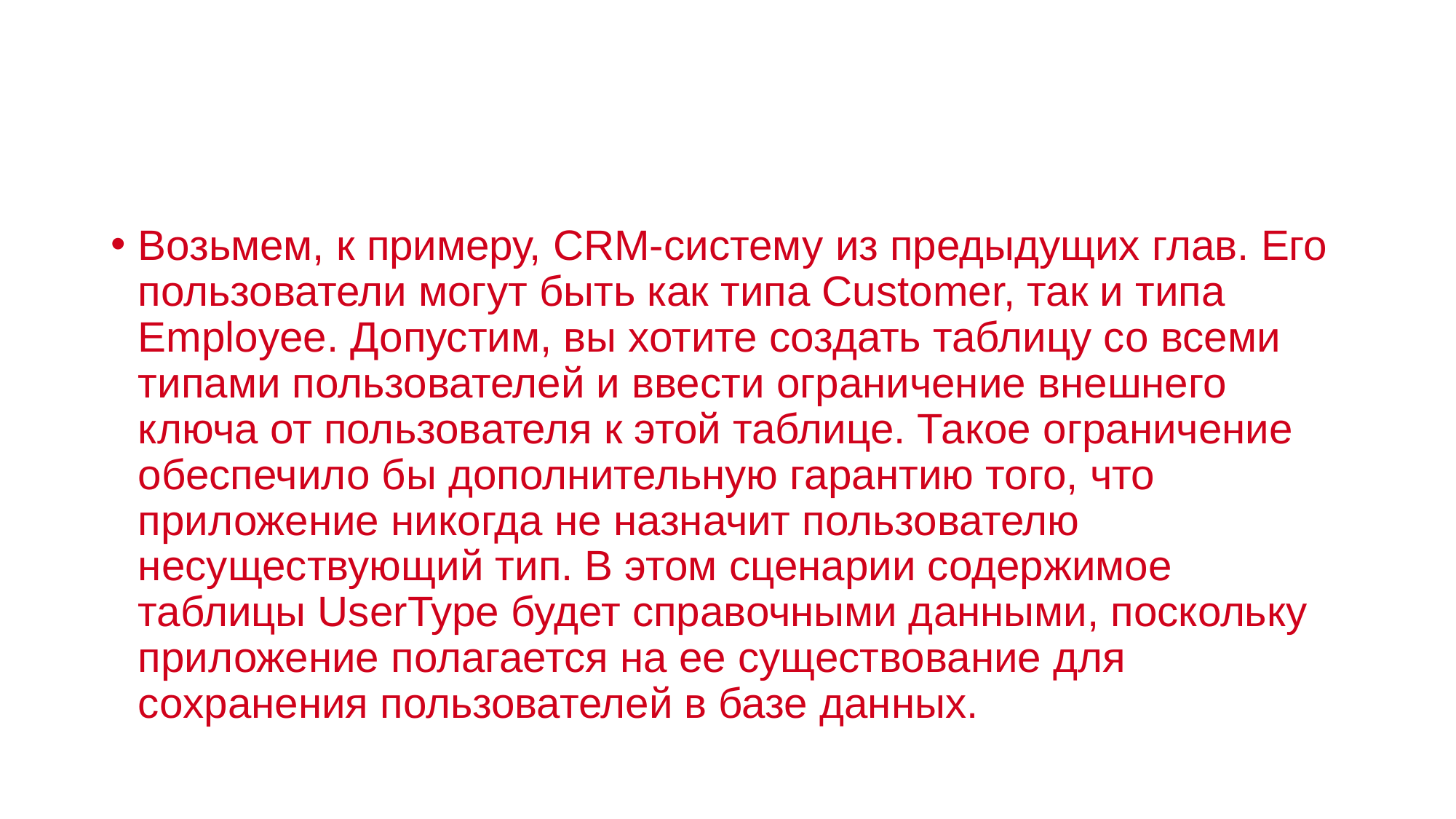

#
Возьмем, к примеру, CRM-систему из предыдущих глав. Его пользователи могут быть как типа Customer, так и типа Employee. Допустим, вы хотите создать таблицу со всеми типами пользователей и ввести ограничение внешнего ключа от пользователя к этой таблице. Такое ограничение обеспечило бы дополнительную гарантию того, что приложение никогда не назначит пользователю несуществующий тип. В этом сценарии содержимое таблицы UserType будет справочными данными, поскольку приложение полагается на ее существование для сохранения пользователей в базе данных.